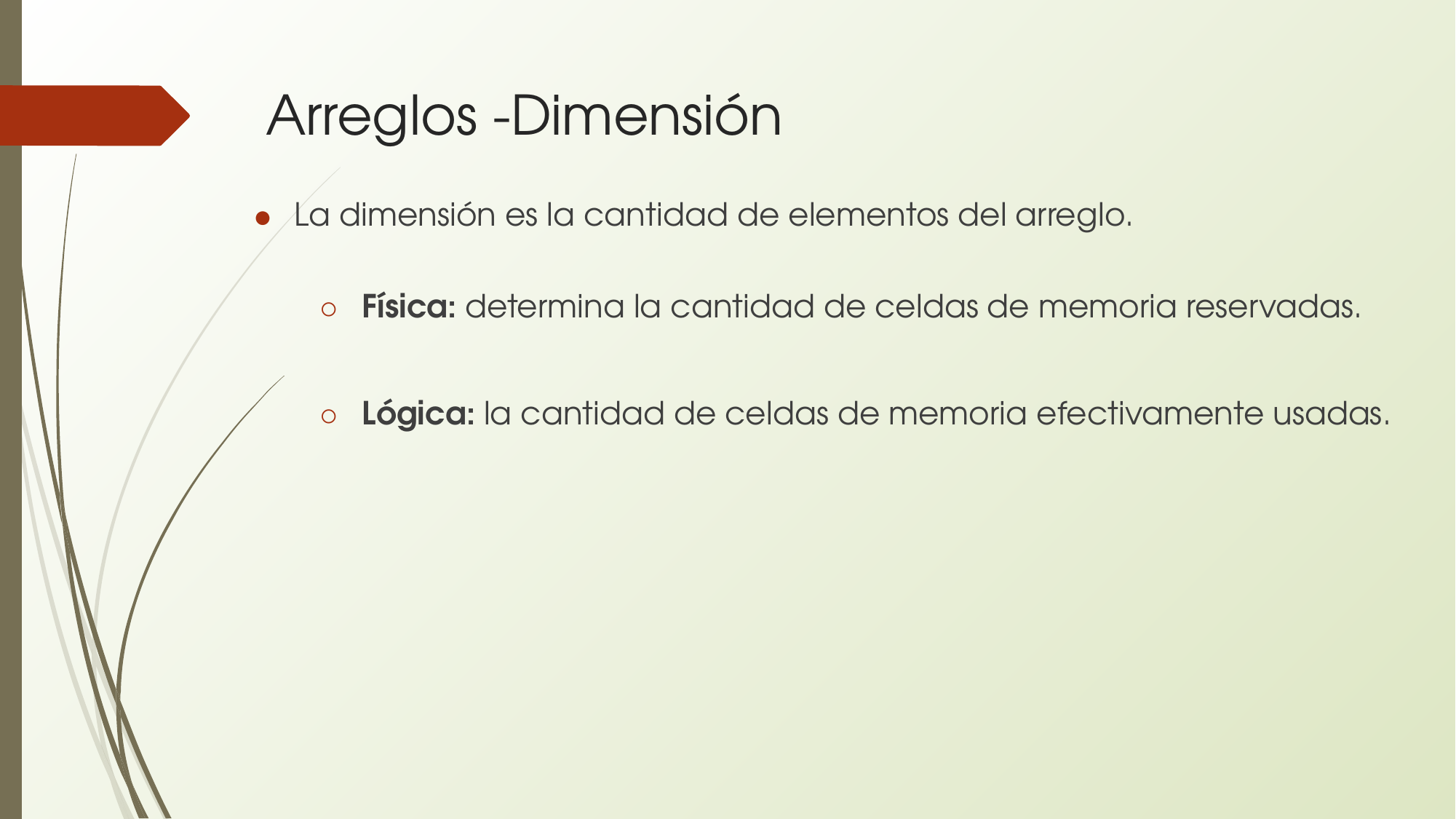

# Arreglos -Dimensión
La dimensión es la cantidad de elementos del arreglo.

Física: determina la cantidad de celdas de memoria reservadas.

Lógica: la cantidad de celdas de memoria efectivamente usadas.